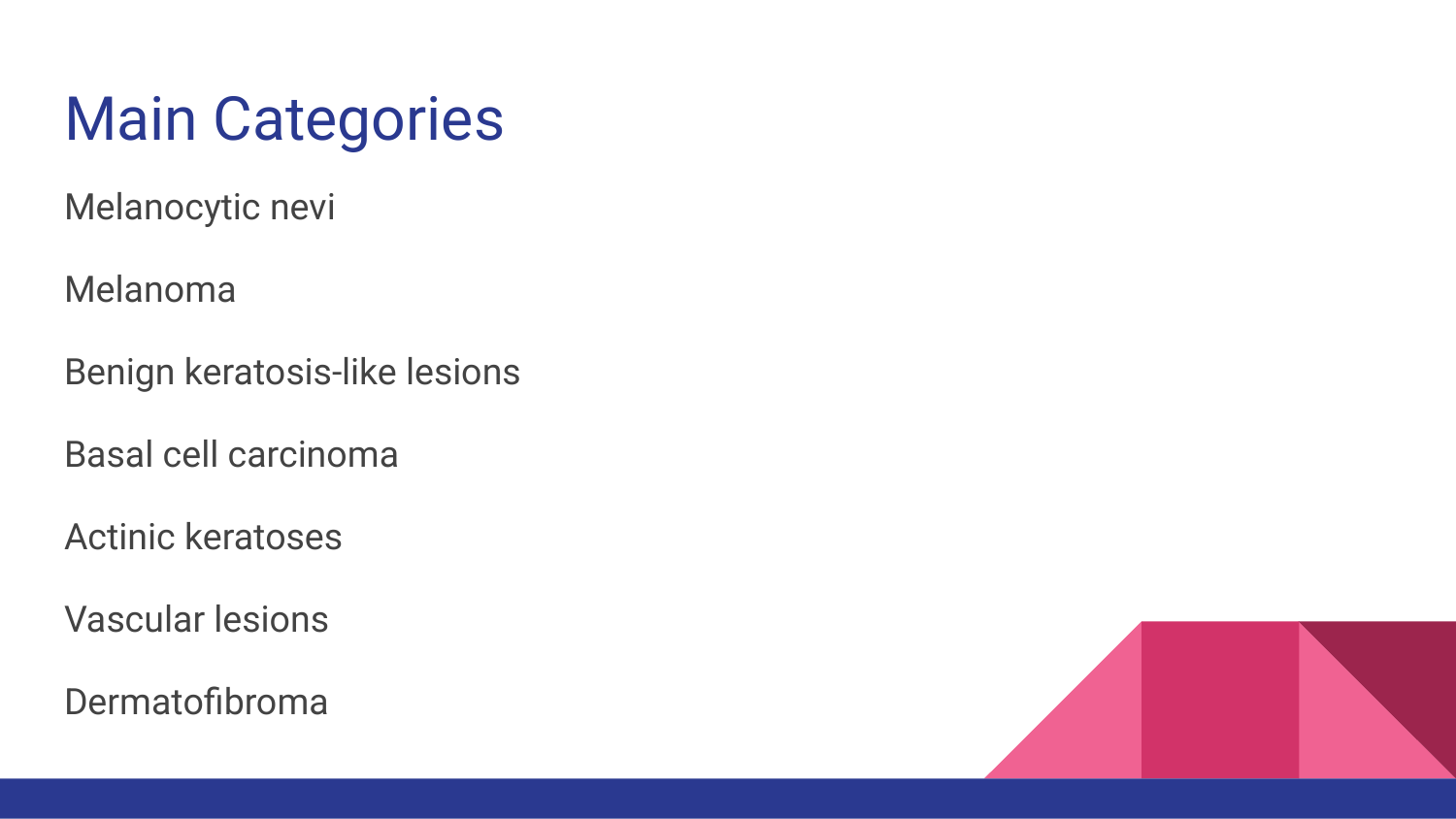

# Main Categories
Melanocytic nevi
Melanoma
Benign keratosis-like lesions
Basal cell carcinoma
Actinic keratoses
Vascular lesions
Dermatofibroma